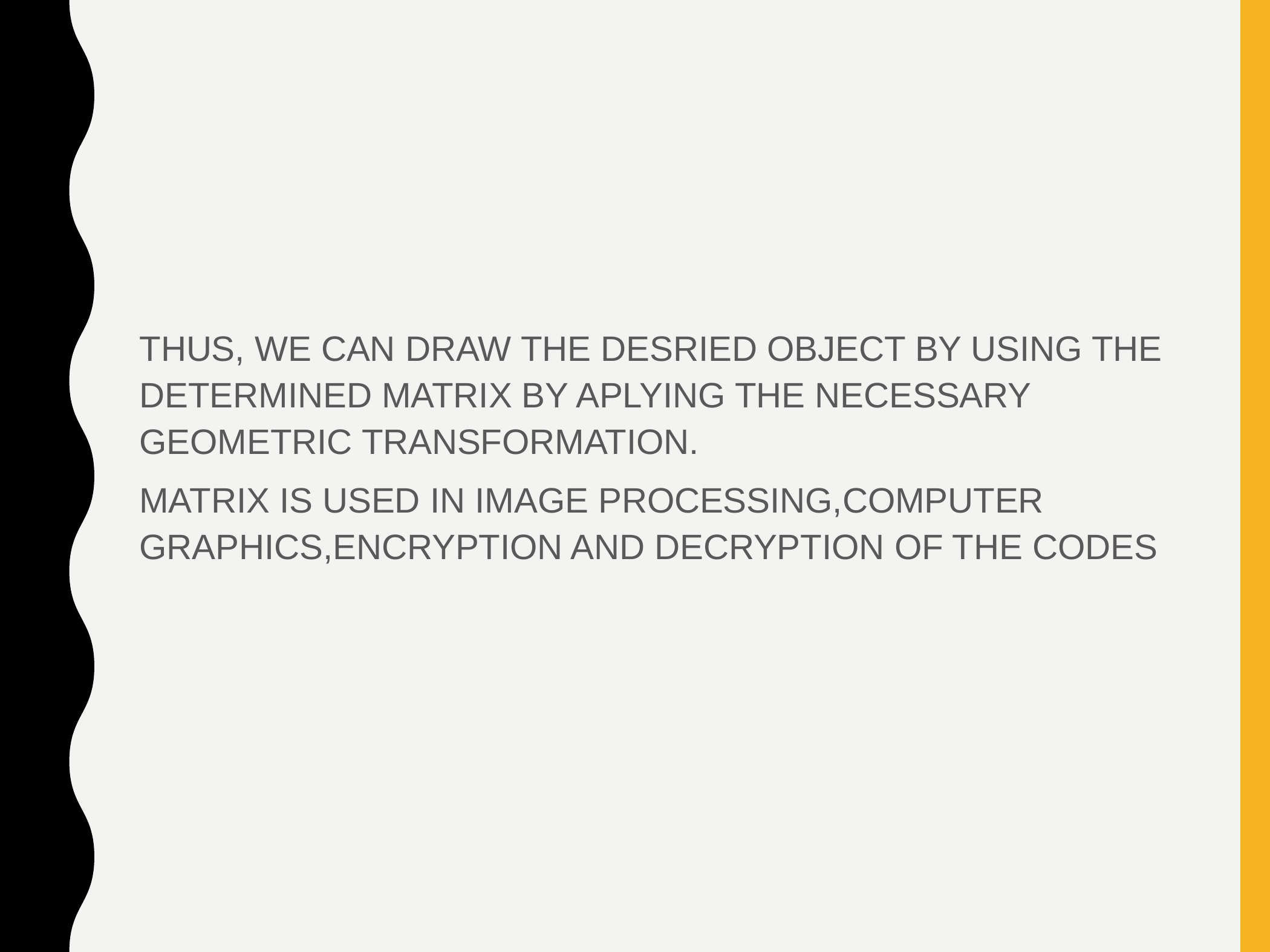

#
THUS, WE CAN DRAW THE DESRIED OBJECT BY USING THE DETERMINED MATRIX BY APLYING THE NECESSARY GEOMETRIC TRANSFORMATION.
MATRIX IS USED IN IMAGE PROCESSING,COMPUTER GRAPHICS,ENCRYPTION AND DECRYPTION OF THE CODES